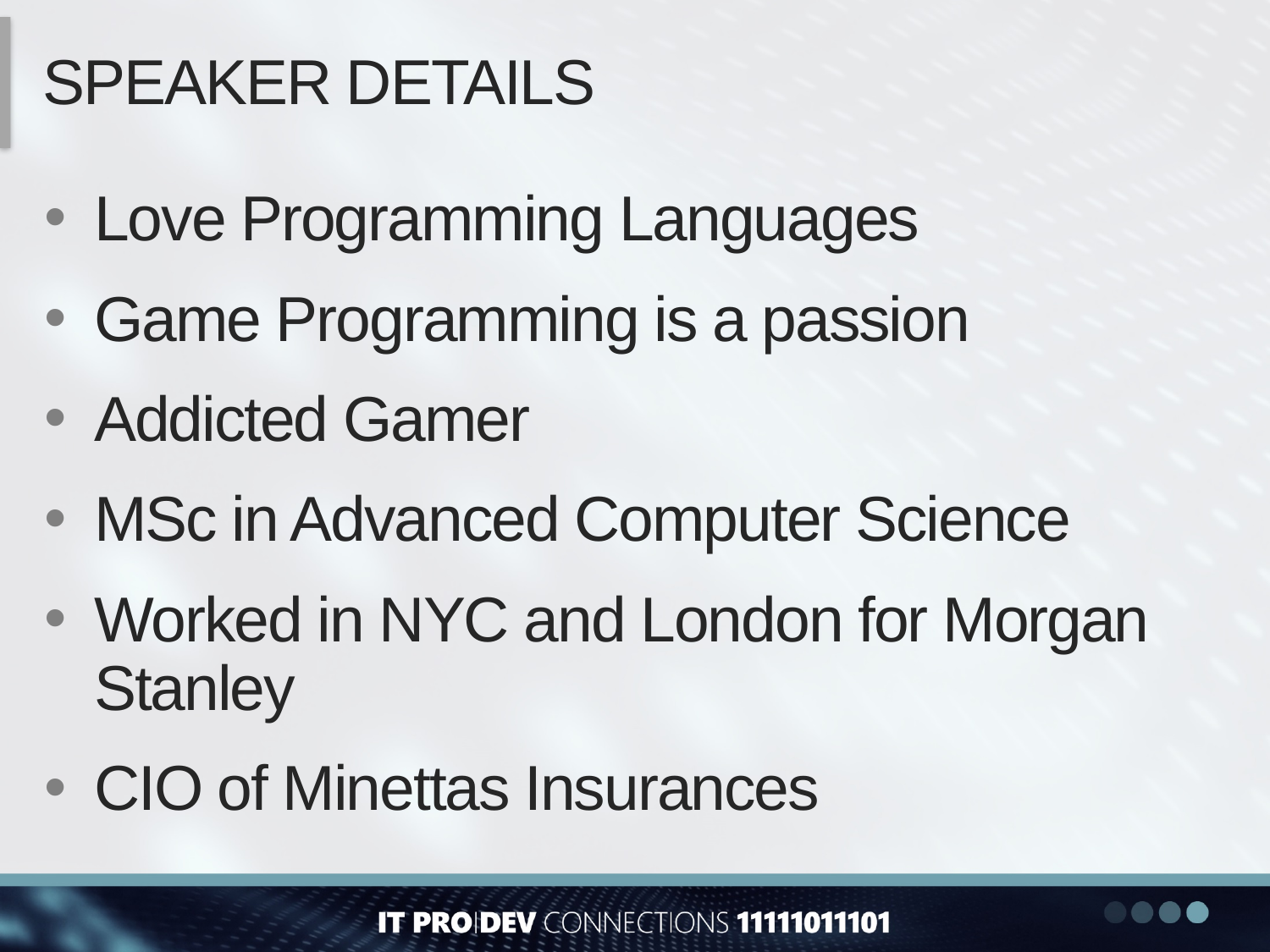

# Speaker details
Love Programming Languages
Game Programming is a passion
Addicted Gamer
MSc in Advanced Computer Science
Worked in NYC and London for Morgan Stanley
CIO of Minettas Insurances